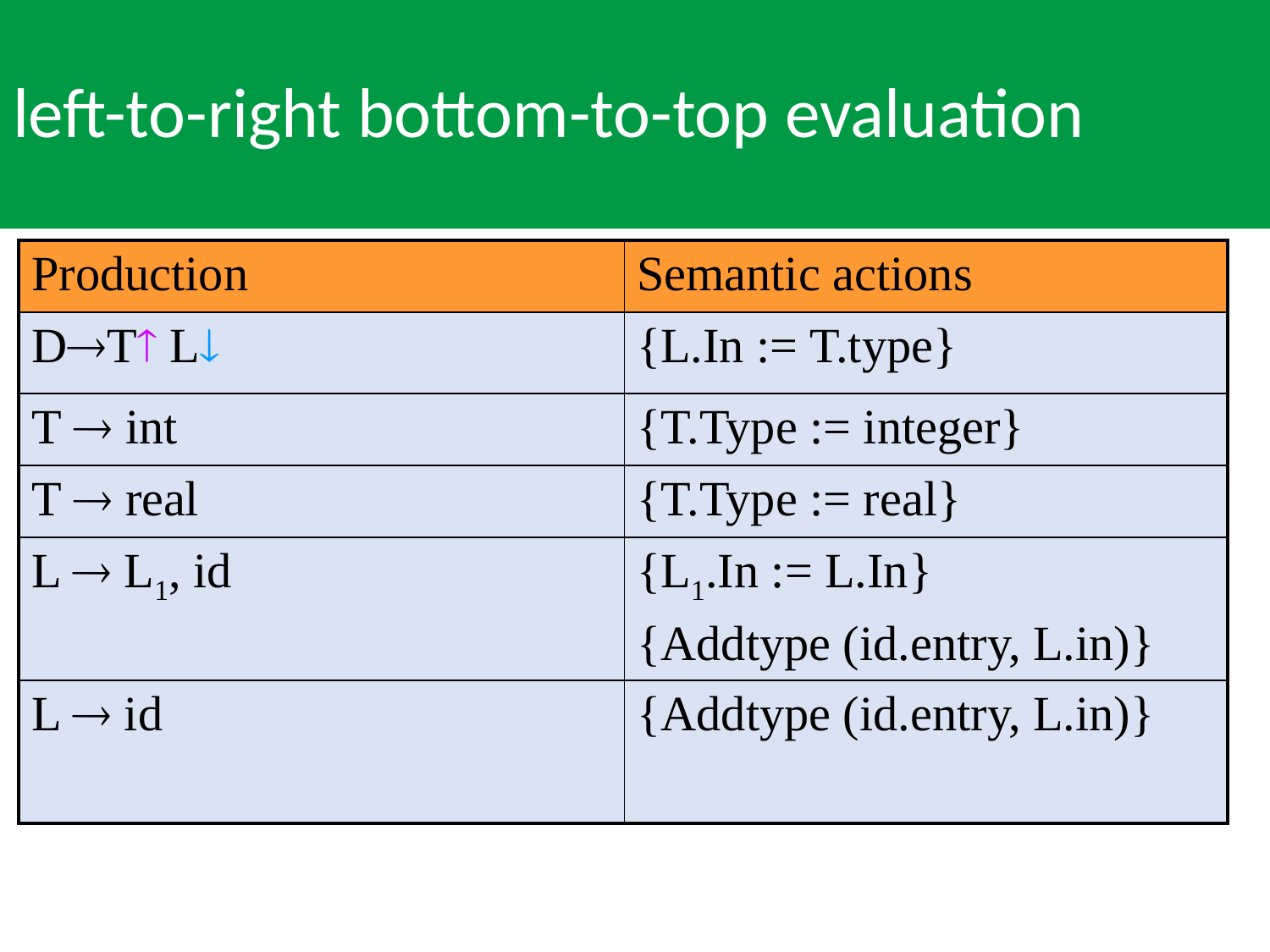

# left-to-right bottom-to-top evaluation
| Production | Semantic actions |
| --- | --- |
| D→T↑ L↓ | {L.In := T.type} |
| T → int | {T.Type := integer} |
| T → real | {T.Type := real} |
| L → L1, id | {L1.In := L.In} {Addtype (id.entry, L.in)} |
| L → id | {Addtype (id.entry, L.in)} |